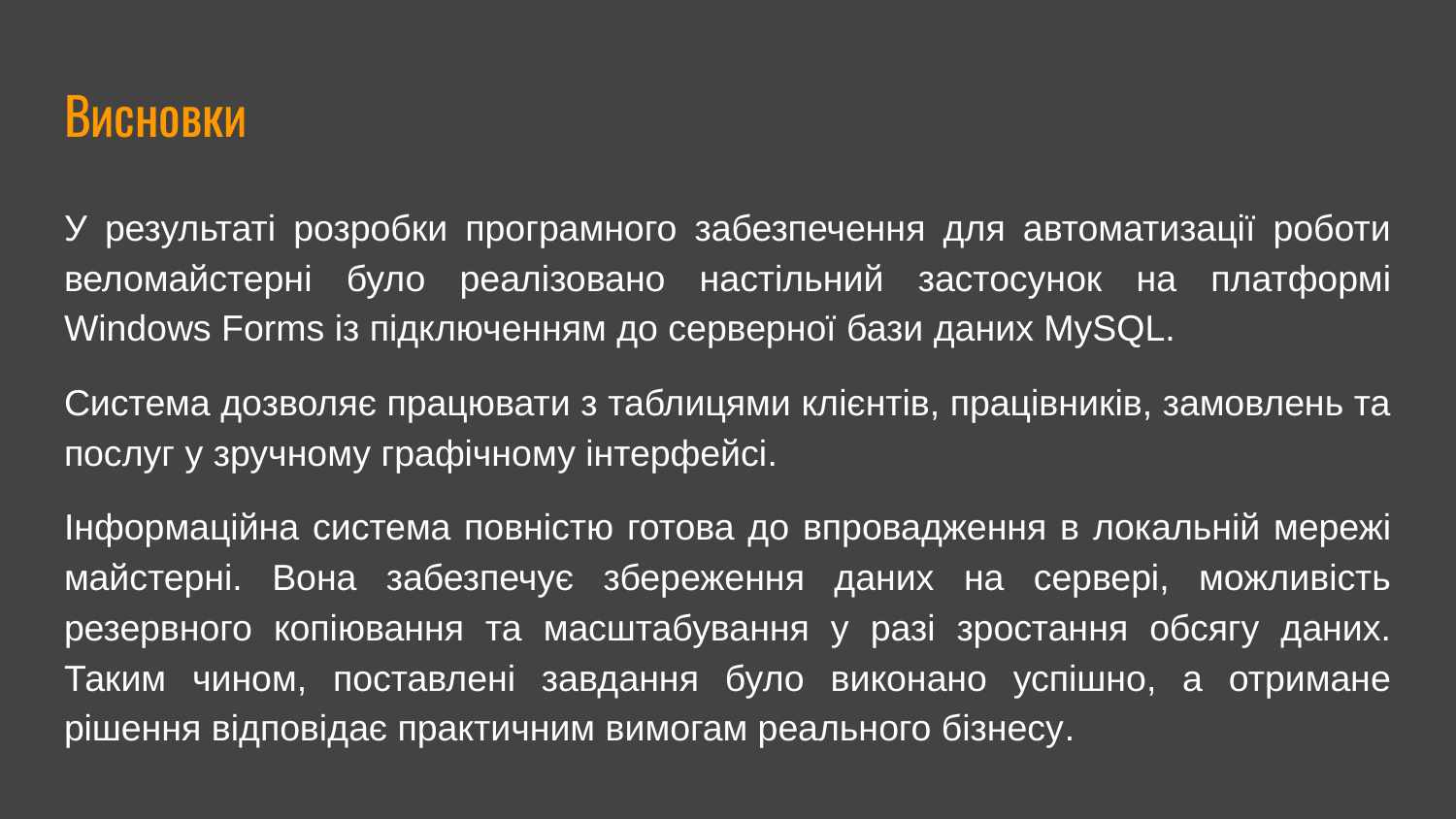

# Висновки
У результаті розробки програмного забезпечення для автоматизації роботи веломайстерні було реалізовано настільний застосунок на платформі Windows Forms із підключенням до серверної бази даних MySQL.
Система дозволяє працювати з таблицями клієнтів, працівників, замовлень та послуг у зручному графічному інтерфейсі.
Інформаційна система повністю готова до впровадження в локальній мережі майстерні. Вона забезпечує збереження даних на сервері, можливість резервного копіювання та масштабування у разі зростання обсягу даних. Таким чином, поставлені завдання було виконано успішно, а отримане рішення відповідає практичним вимогам реального бізнесу.